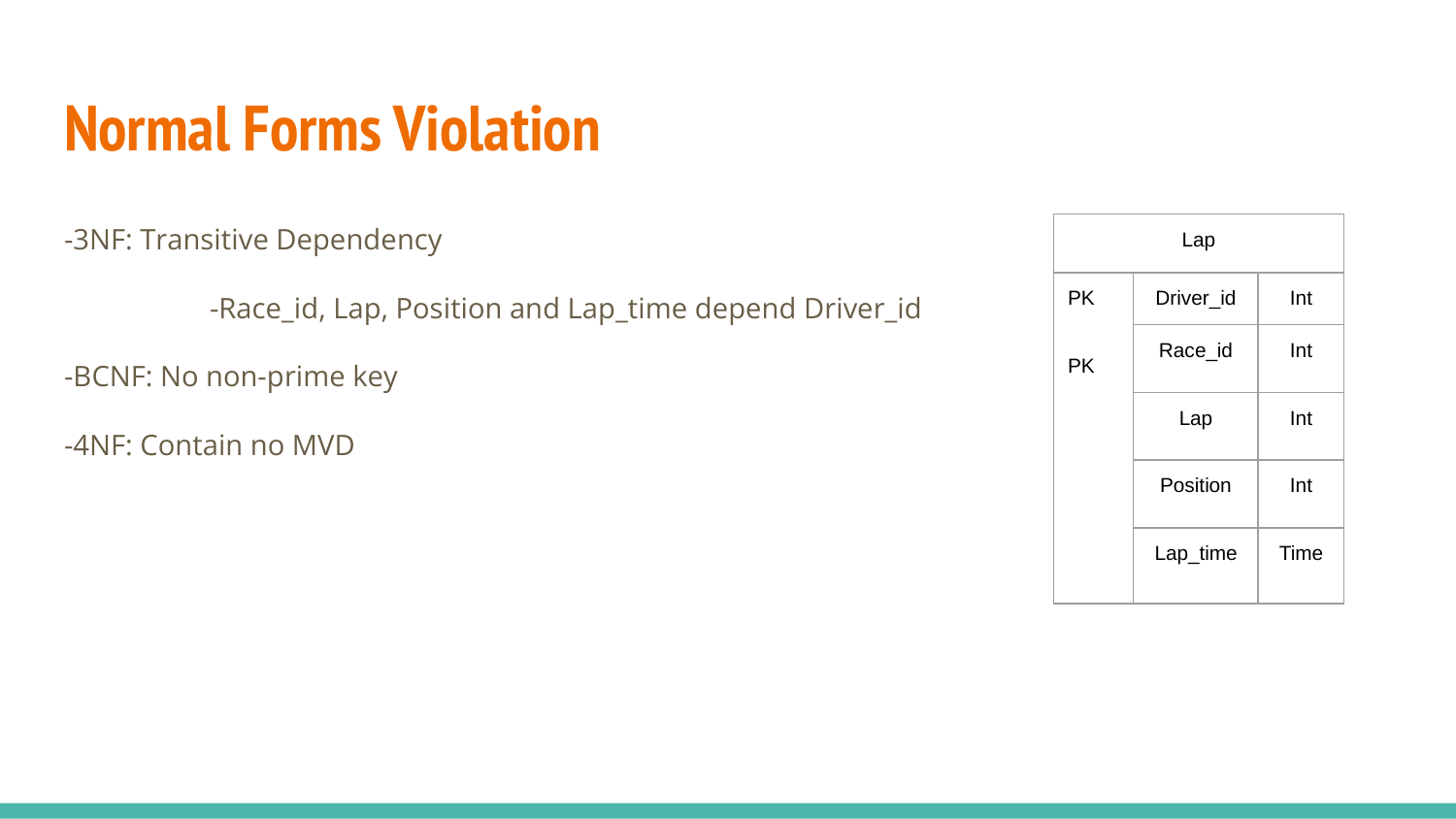

# Normal Forms Violation
-3NF: Transitive Dependency
	-Race_id, Lap, Position and Lap_time depend Driver_id
-BCNF: No non-prime key
-4NF: Contain no MVD
| Lap |
| --- |
| PK PK |
| --- |
| Driver\_id | Int |
| --- | --- |
| Race\_id | Int |
| Lap | Int |
| Position | Int |
| Lap\_time | Time |